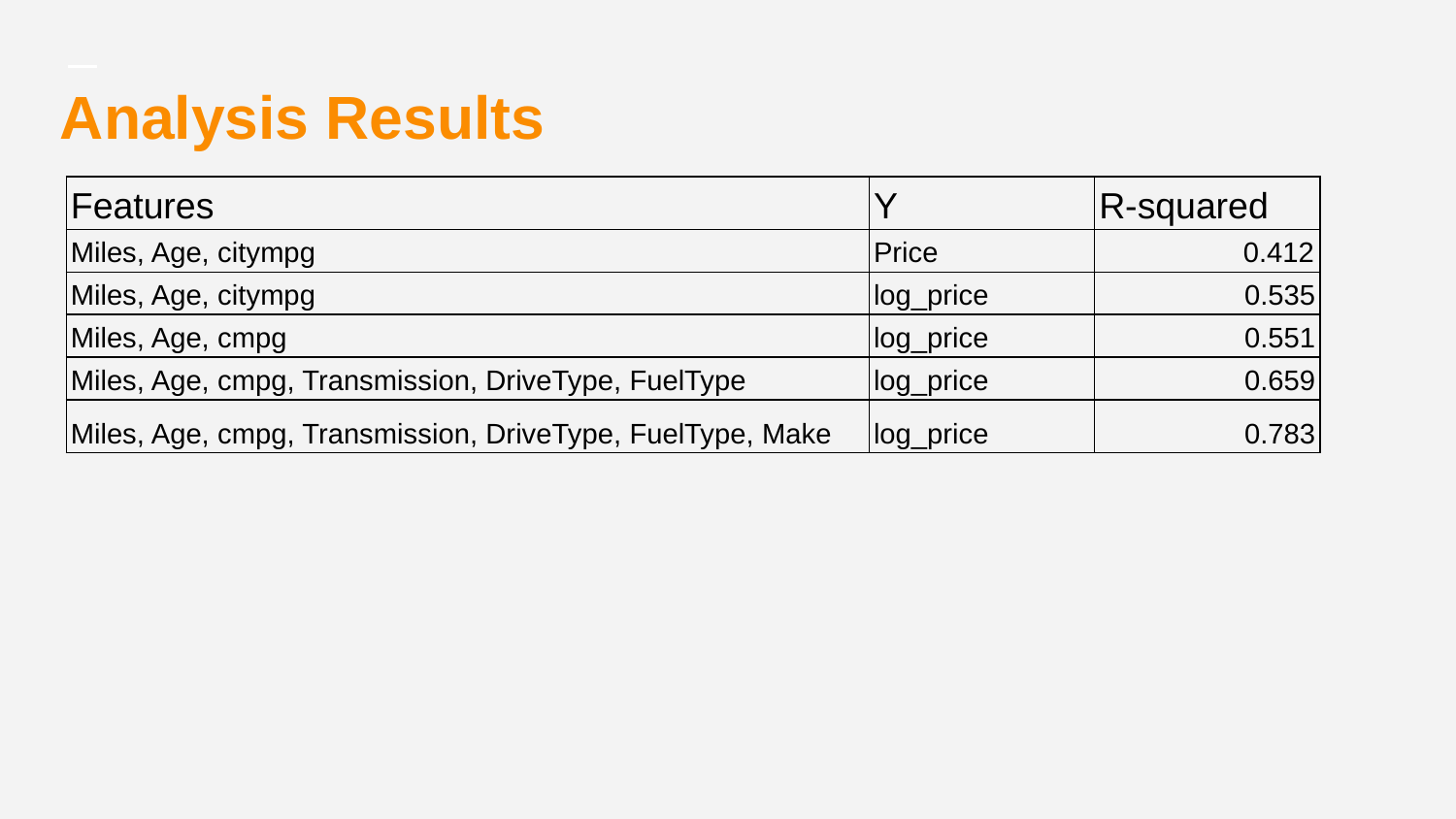

# Analysis Results

| Features | Y | R-squared |
| --- | --- | --- |
| Miles, Age, citympg | Price | 0.412 |
| Miles, Age, citympg | log\_price | 0.535 |
| Miles, Age, cmpg | log\_price | 0.551 |
| Miles, Age, cmpg, Transmission, DriveType, FuelType | log\_price | 0.659 |
| Miles, Age, cmpg, Transmission, DriveType, FuelType, Make | log\_price | 0.783 |